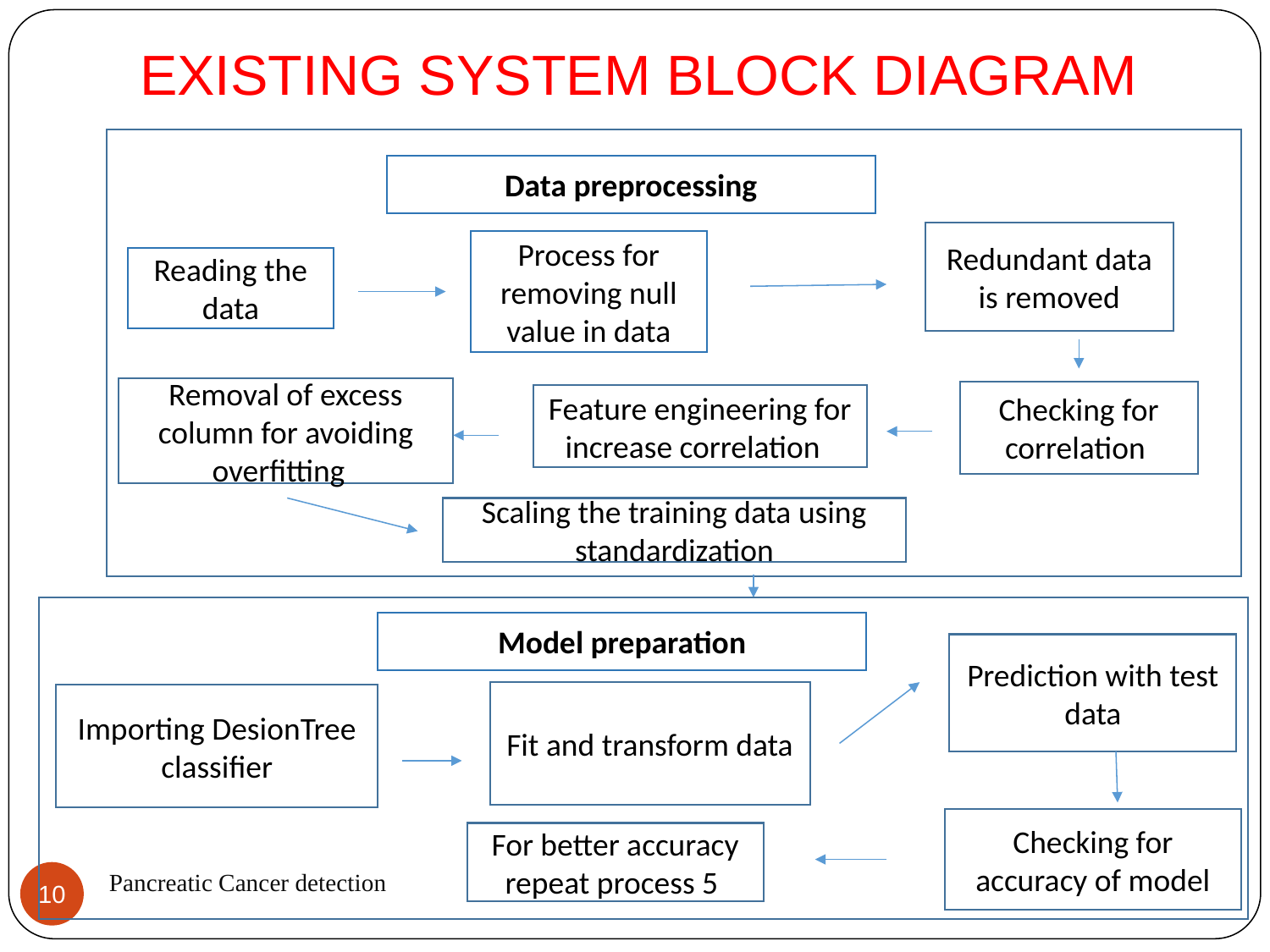

# EXISTING SYSTEM BLOCK DIAGRAM

Data preprocessing
Redundant data is removed
Process for removing null value in data
Reading the data
Removal of excess column for avoiding overfitting
Checking for correlation
Feature engineering for increase correlation
Scaling the training data using standardization

Model preparation
Prediction with test data
Fit and transform data
Importing DesionTree classifier
Checking for accuracy of model
For better accuracy repeat process 5
10
 Pancreatic Cancer detection